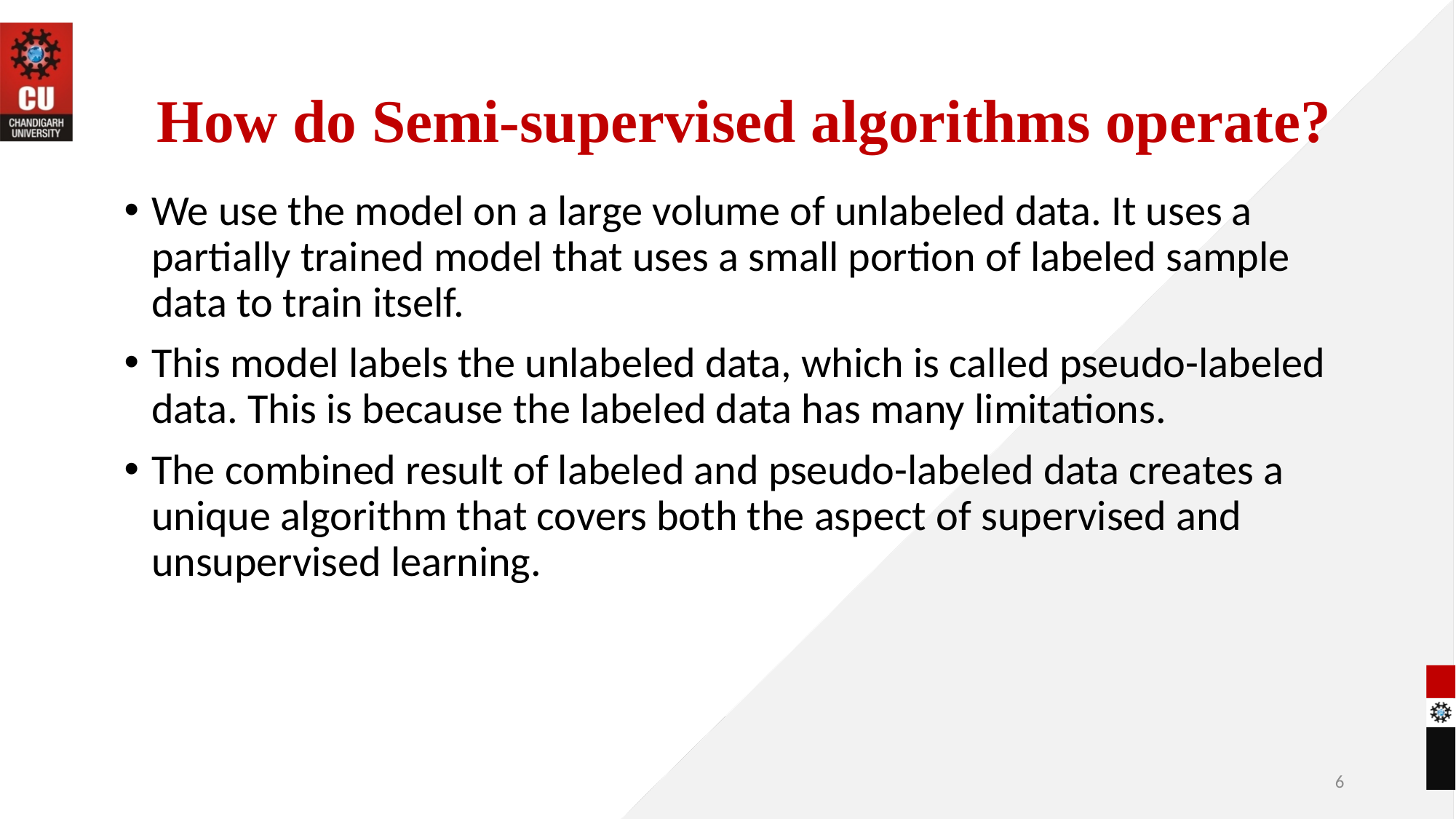

# How do Semi-supervised algorithms operate?
We use the model on a large volume of unlabeled data. It uses a partially trained model that uses a small portion of labeled sample data to train itself.
This model labels the unlabeled data, which is called pseudo-labeled data. This is because the labeled data has many limitations.
The combined result of labeled and pseudo-labeled data creates a unique algorithm that covers both the aspect of supervised and unsupervised learning.
6